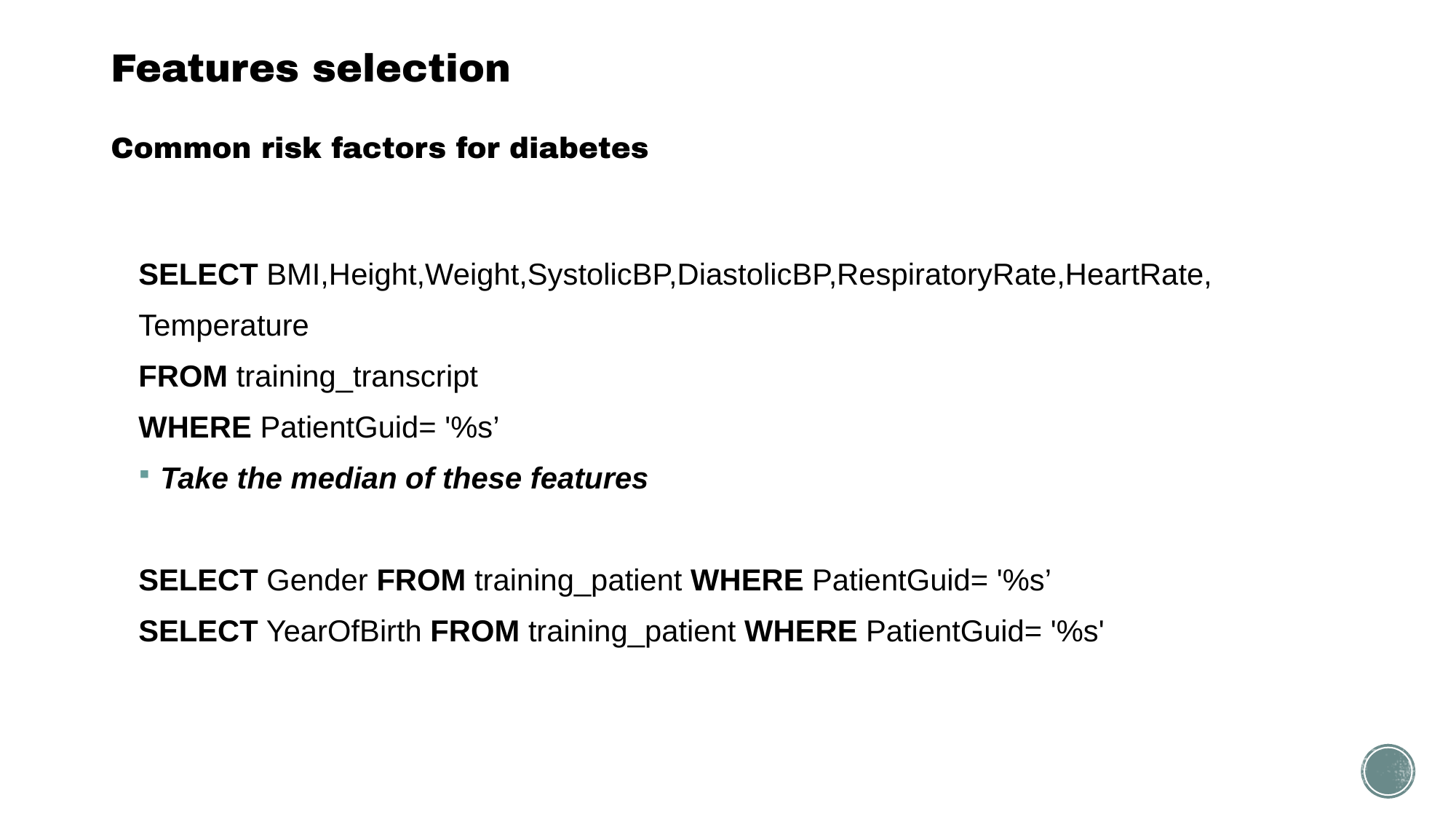

# Features selection Common risk factors for diabetes
SELECT BMI,Height,Weight,SystolicBP,DiastolicBP,RespiratoryRate,HeartRate,
Temperature
FROM training_transcript
WHERE PatientGuid= '%s’
Take the median of these features

SELECT Gender FROM training_patient WHERE PatientGuid= '%s’
SELECT YearOfBirth FROM training_patient WHERE PatientGuid= '%s'